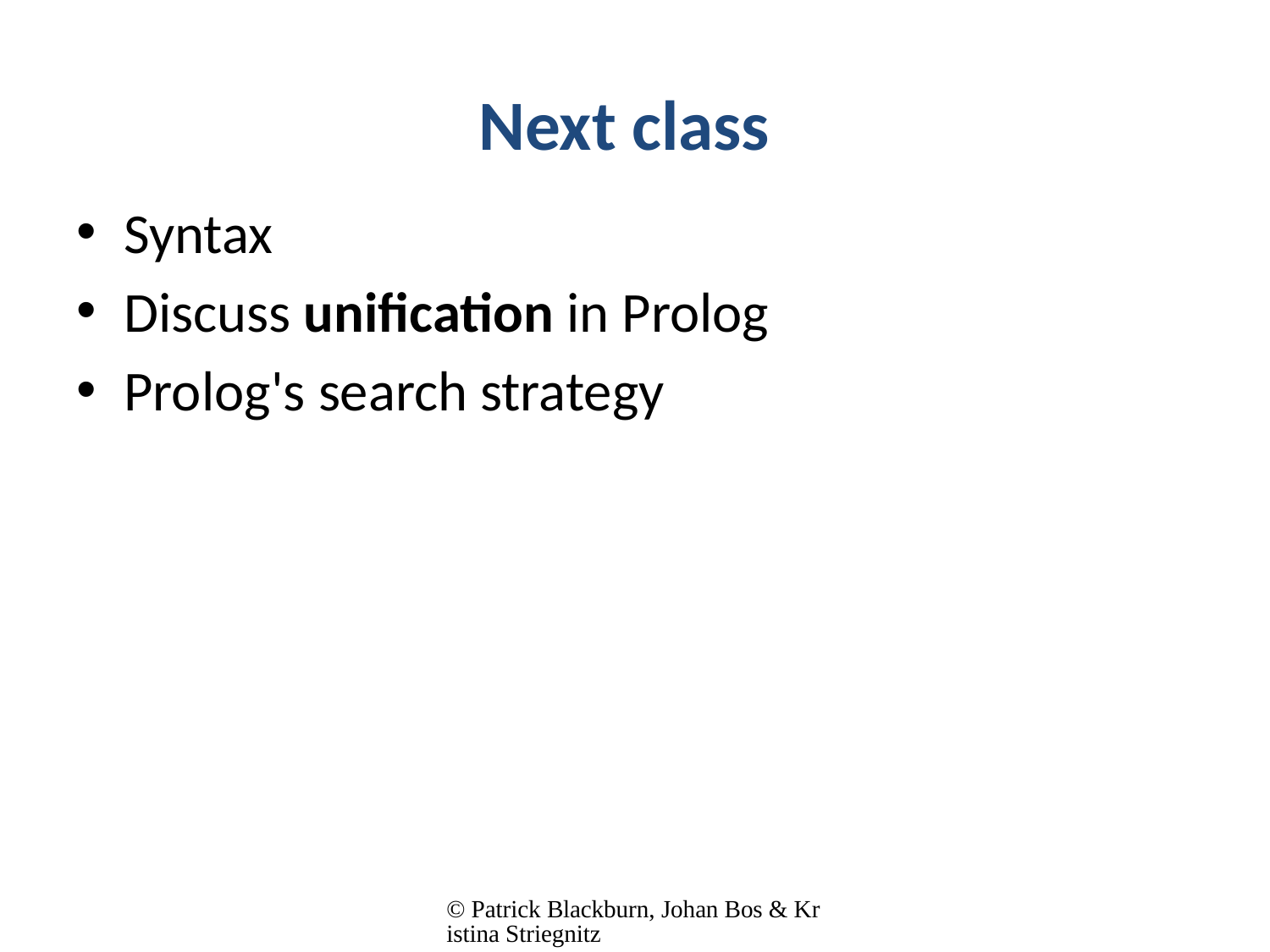

# Next class
Syntax
Discuss unification in Prolog
Prolog's search strategy
© Patrick Blackburn, Johan Bos & Kristina Striegnitz